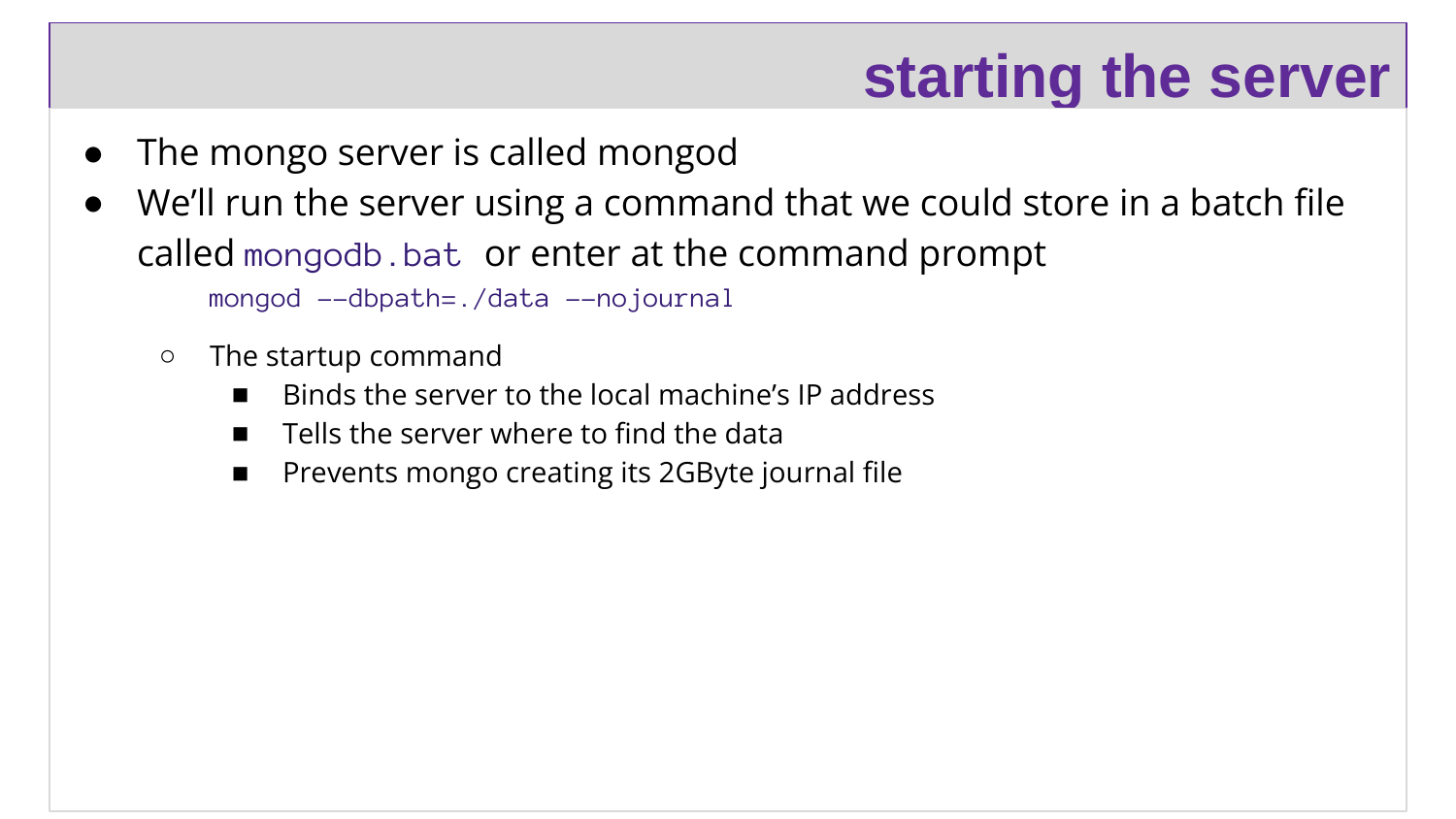

# starting the server
The mongo server is called mongod
We’ll run the server using a command that we could store in a batch file called mongodb.bat or enter at the command prompt
mongod --dbpath=./data --nojournal
The startup command
Binds the server to the local machine’s IP address
Tells the server where to find the data
Prevents mongo creating its 2GByte journal file